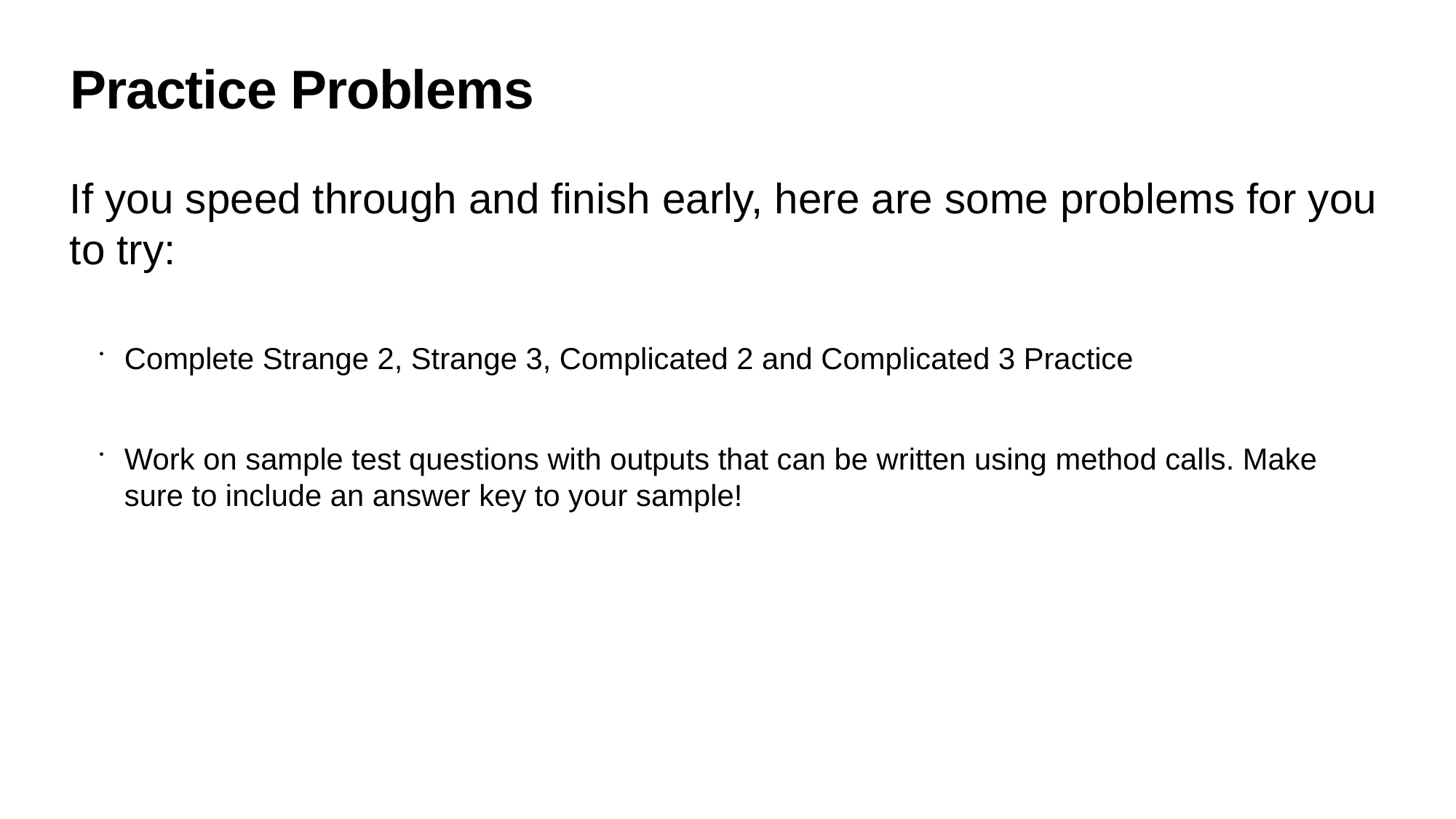

# Practice Problems
If you speed through and finish early, here are some problems for you to try:

Complete Strange 2, Strange 3, Complicated 2 and Complicated 3 Practice

Work on sample test questions with outputs that can be written using method calls. Make sure to include an answer key to your sample!